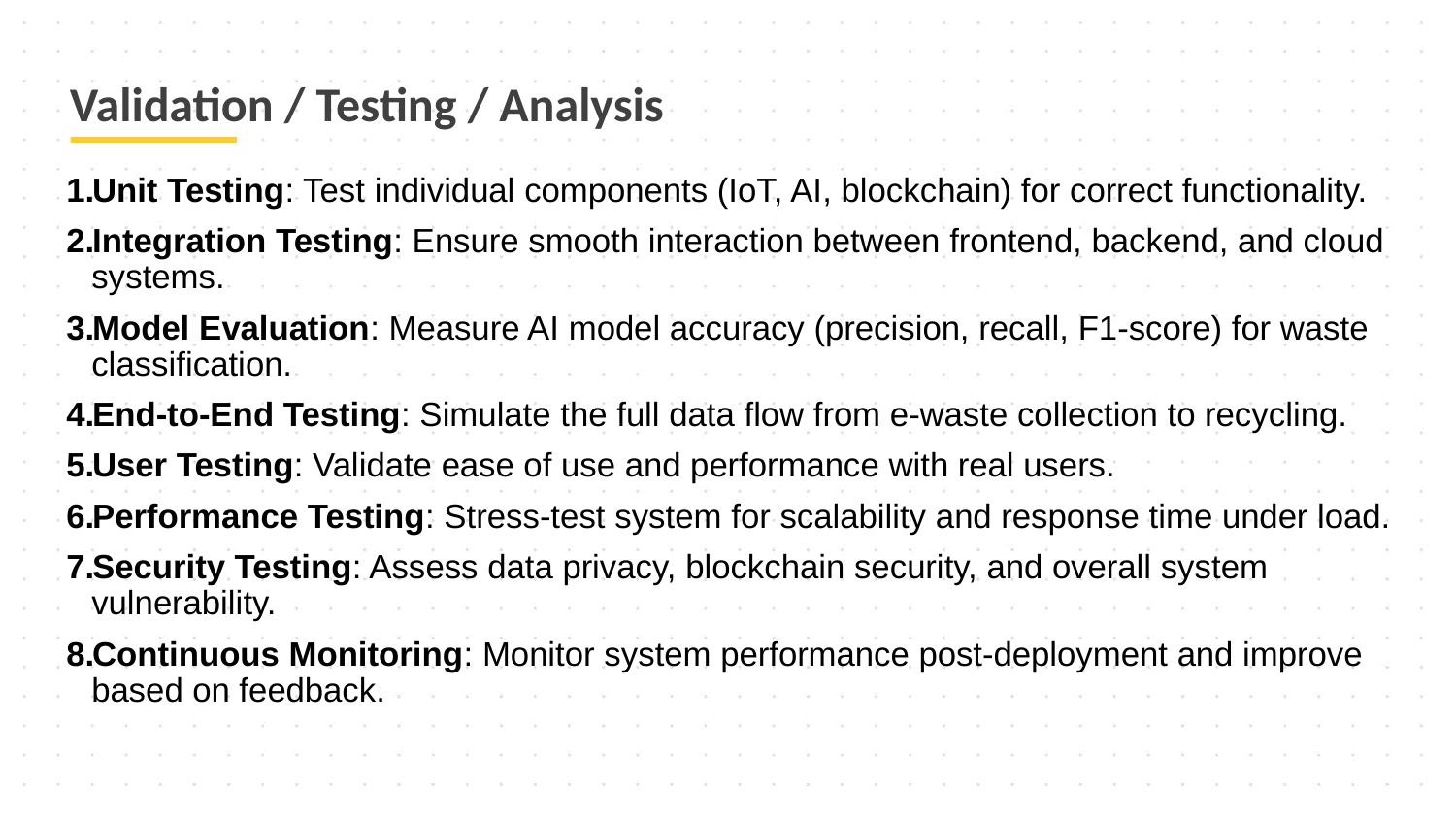

# Validation / Testing / Analysis
Unit Testing: Test individual components (IoT, AI, blockchain) for correct functionality.
Integration Testing: Ensure smooth interaction between frontend, backend, and cloud systems.
Model Evaluation: Measure AI model accuracy (precision, recall, F1-score) for waste classification.
End-to-End Testing: Simulate the full data flow from e-waste collection to recycling.
User Testing: Validate ease of use and performance with real users.
Performance Testing: Stress-test system for scalability and response time under load.
Security Testing: Assess data privacy, blockchain security, and overall system vulnerability.
Continuous Monitoring: Monitor system performance post-deployment and improve based on feedback.